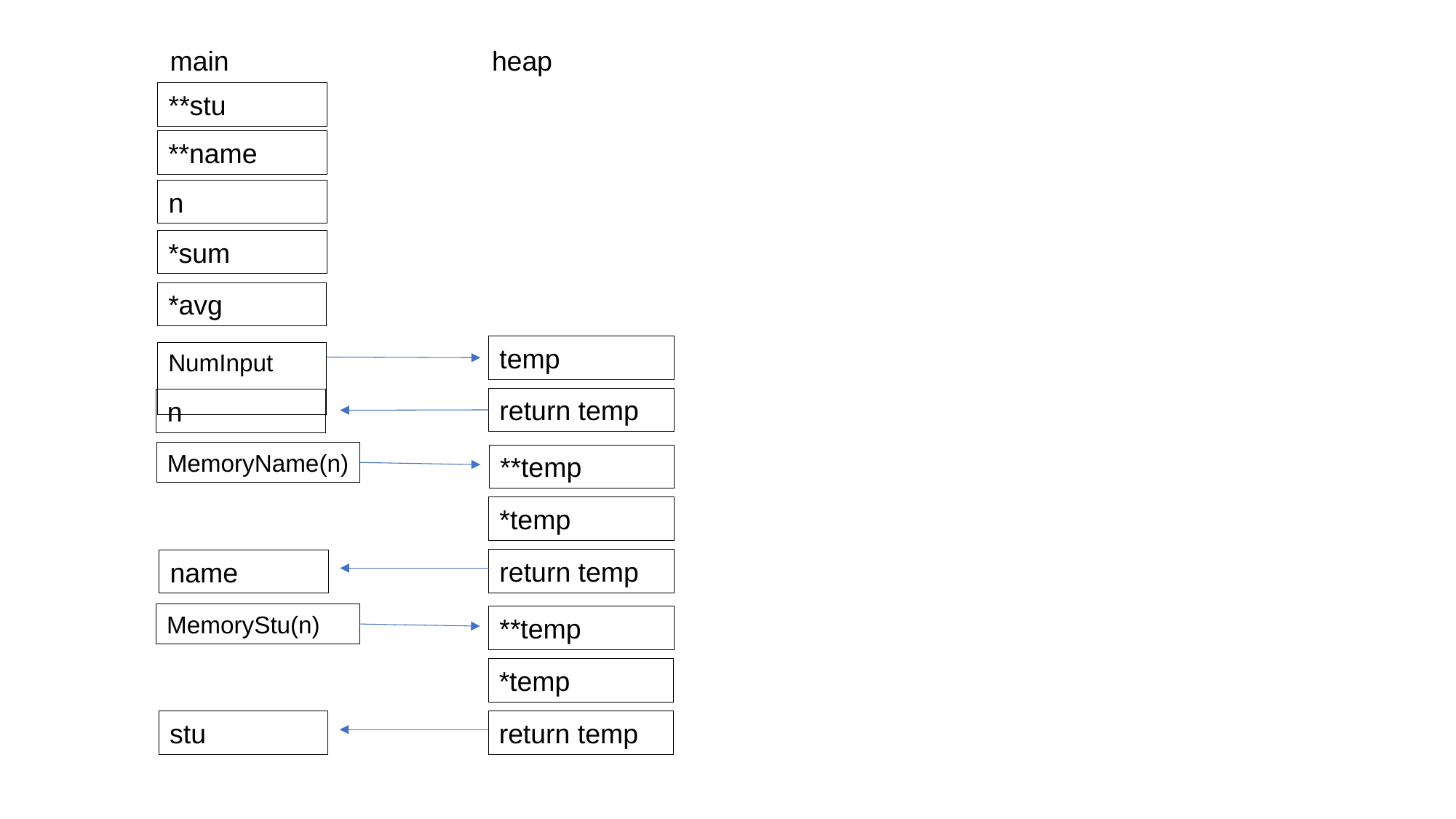

main
heap
**stu
**name
n
*sum
*avg
temp
NumInput

return temp
n
MemoryName(n)
**temp
*temp
return temp
name
MemoryStu(n)
**temp
*temp
return temp
stu